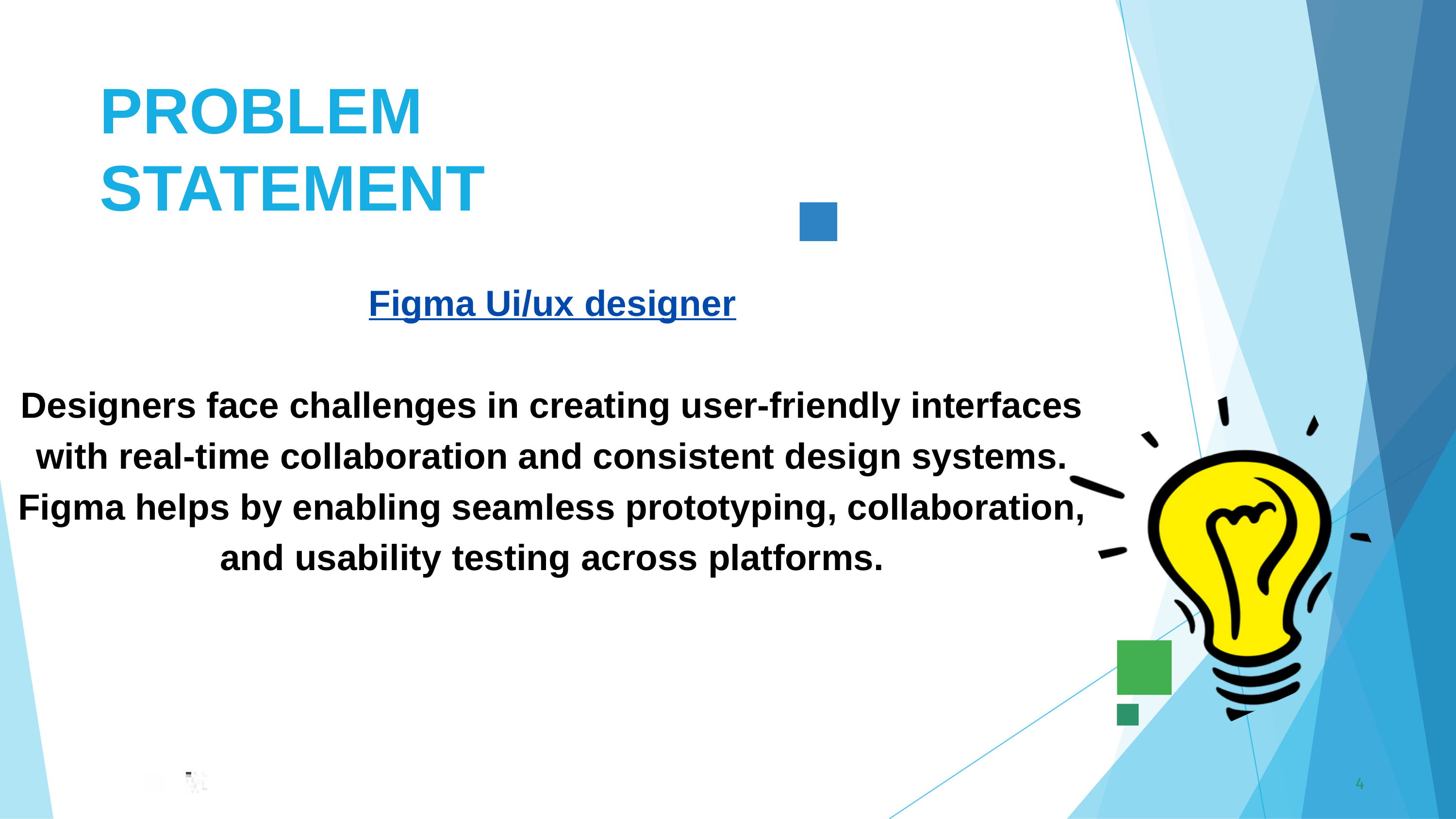

PROBLEM	STATEMENT

Figma Ui/ux designer

Designers face challenges in creating user-friendly interfaces with real-time collaboration and consistent design systems. Figma helps by enabling seamless prototyping, collaboration, and usability testing across platforms.

4